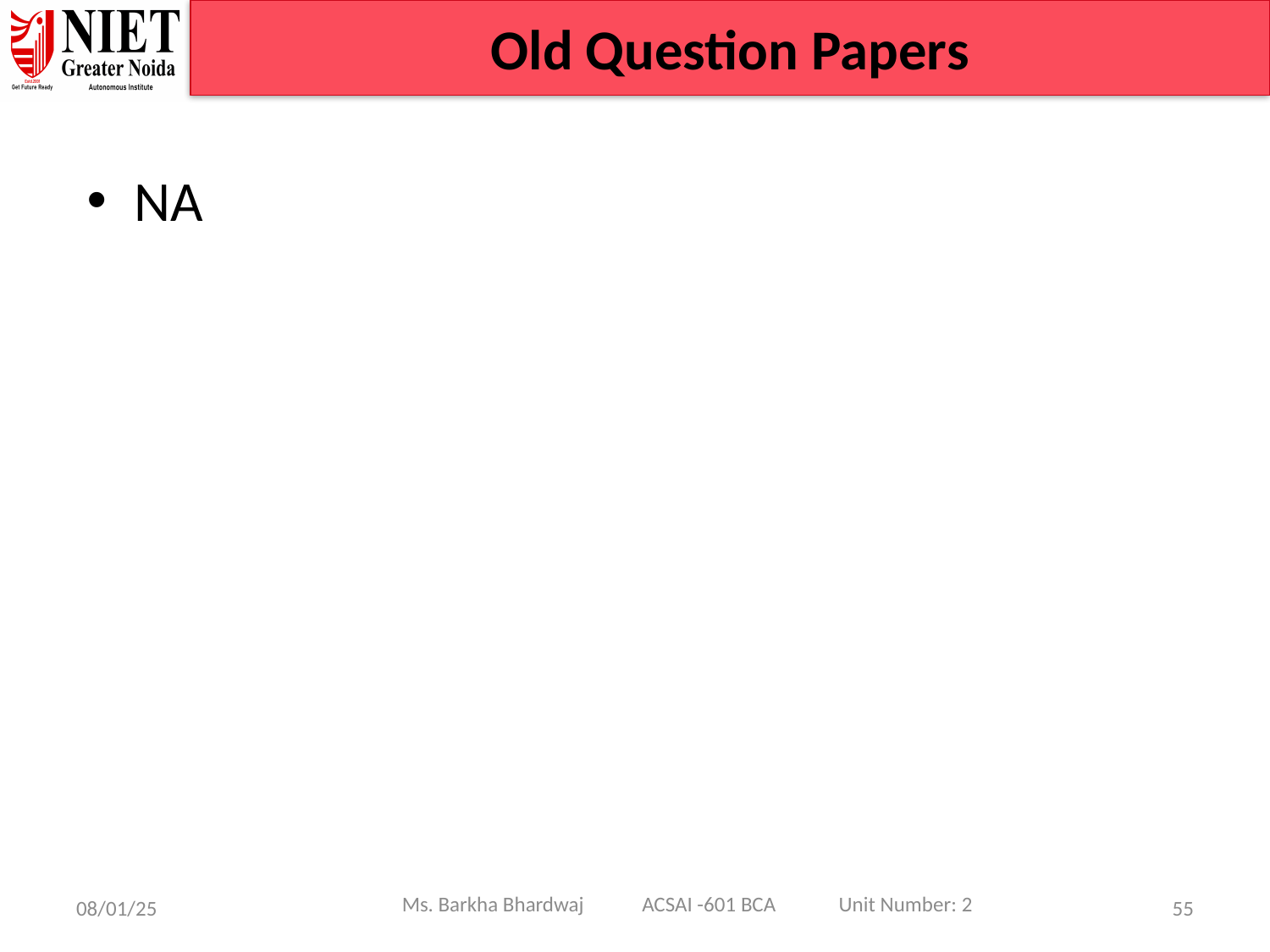

Old Question Papers
NA
Ms. Barkha Bhardwaj            ACSAI -601 BCA             Unit Number: 2
08/01/25
55